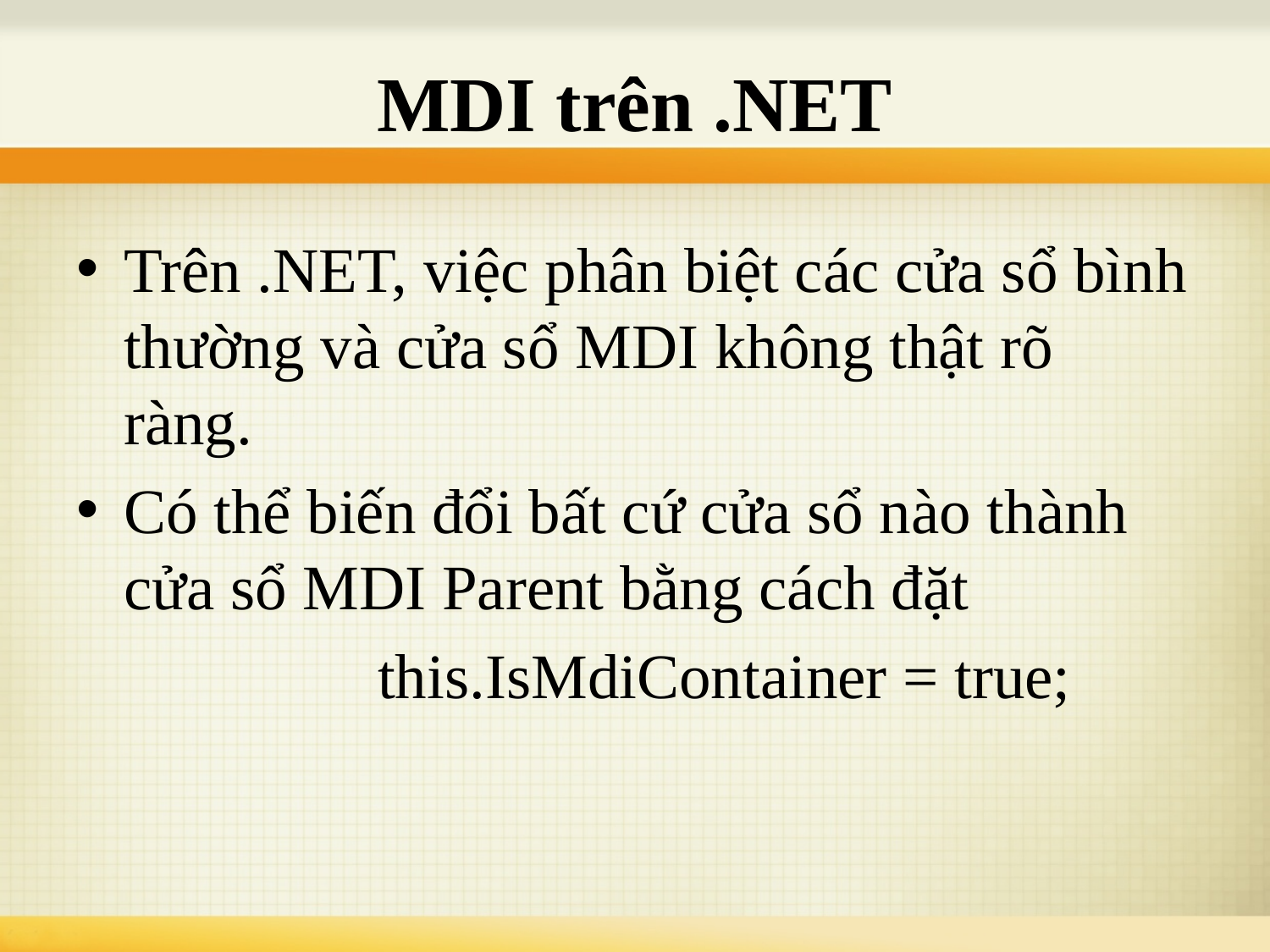

# MDI trên .NET
Trên .NET, việc phân biệt các cửa sổ bình thường và cửa sổ MDI không thật rõ ràng.
Có thể biến đổi bất cứ cửa sổ nào thành cửa sổ MDI Parent bằng cách đặt
			this.IsMdiContainer = true;